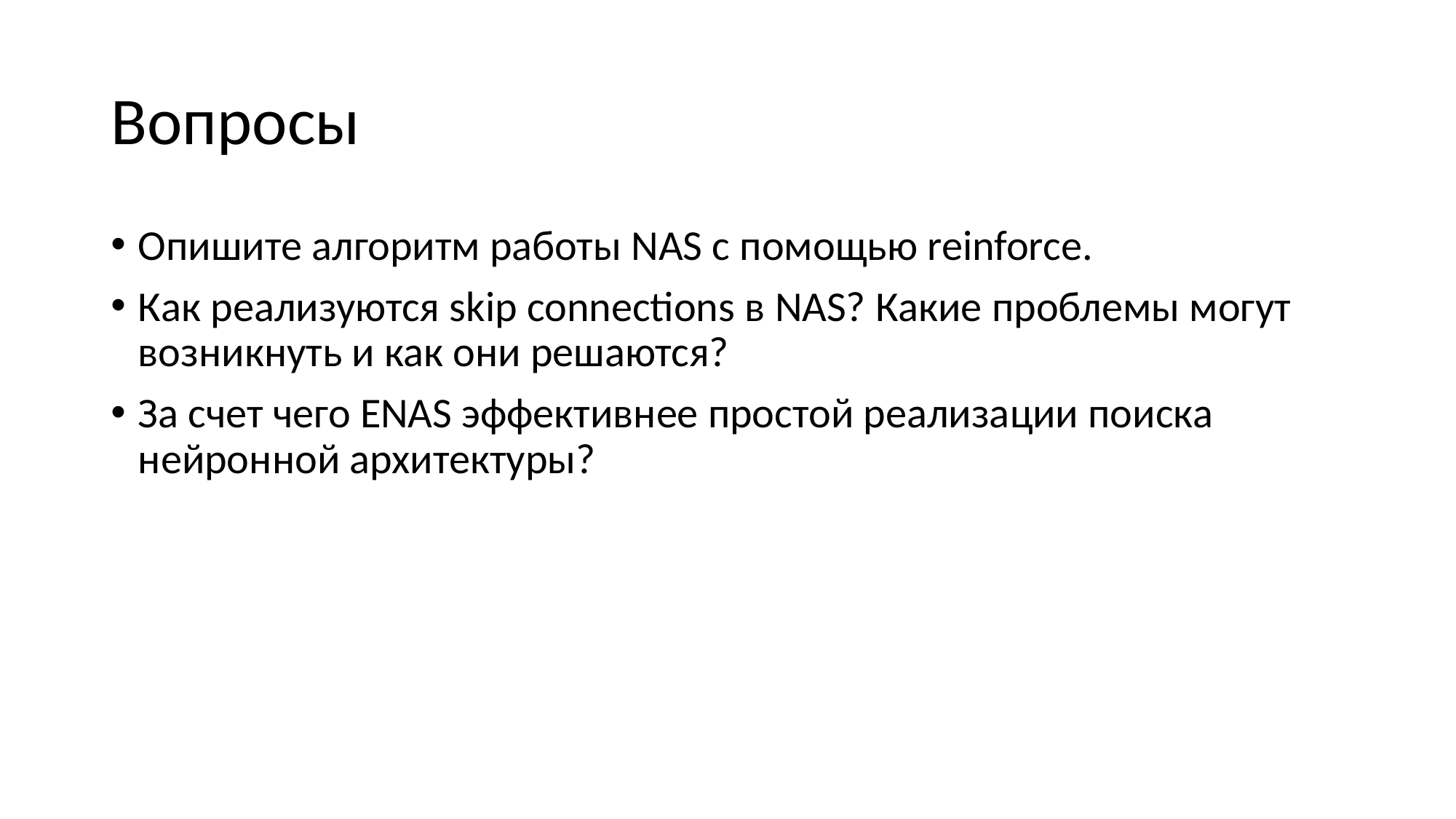

# Вопросы
Опишите алгоритм работы NAS с помощью reinforce.
Как реализуются skip connections в NAS? Какие проблемы могут возникнуть и как они решаются?
За счет чего ENAS эффективнее простой реализации поиска нейронной архитектуры?